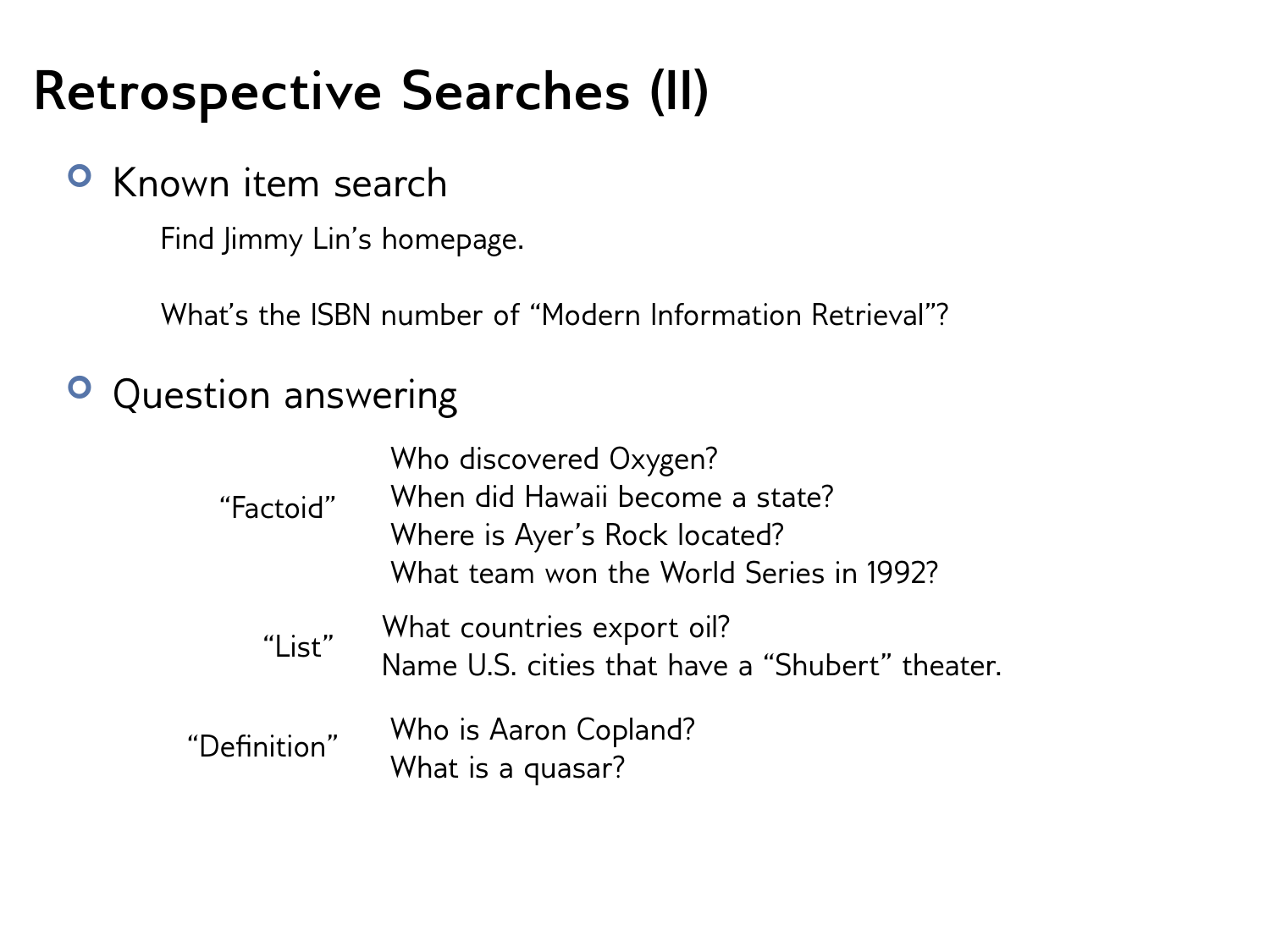

# Retrospective Searches (II)
Known item search

Question answering
Find Jimmy Lin’s homepage.

What’s the ISBN number of “Modern Information Retrieval”?
Who discovered Oxygen?
When did Hawaii become a state?
Where is Ayer’s Rock located?
What team won the World Series in 1992?
“Factoid”
What countries export oil?
Name U.S. cities that have a “Shubert” theater.
“List”
Who is Aaron Copland?
What is a quasar?
“Definition”